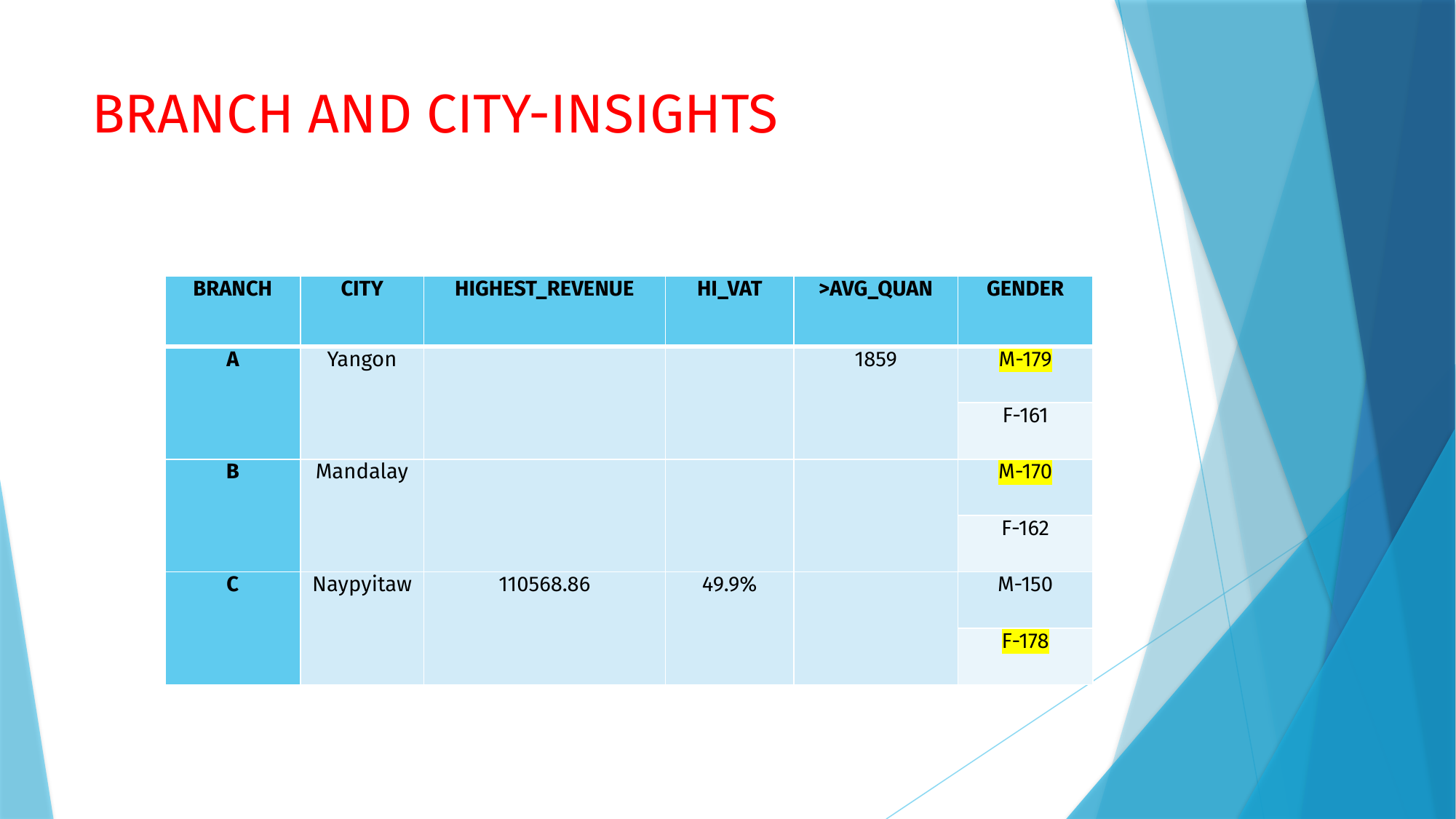

# BRANCH AND CITY-INSIGHTS
| BRANCH | CITY | HIGHEST\_REVENUE | HI\_VAT | >AVG\_QUAN | GENDER |
| --- | --- | --- | --- | --- | --- |
| A | Yangon |  |  | 1859 | M-179 |
|  |  |  |  |  | F-161 |
| B | Mandalay |  |  |  | M-170 |
|  |  |  |  |  | F-162 |
| C | Naypyitaw | 110568.86 | 49.9% |  | M-150 |
|  |  |  |  |  | F-178 |